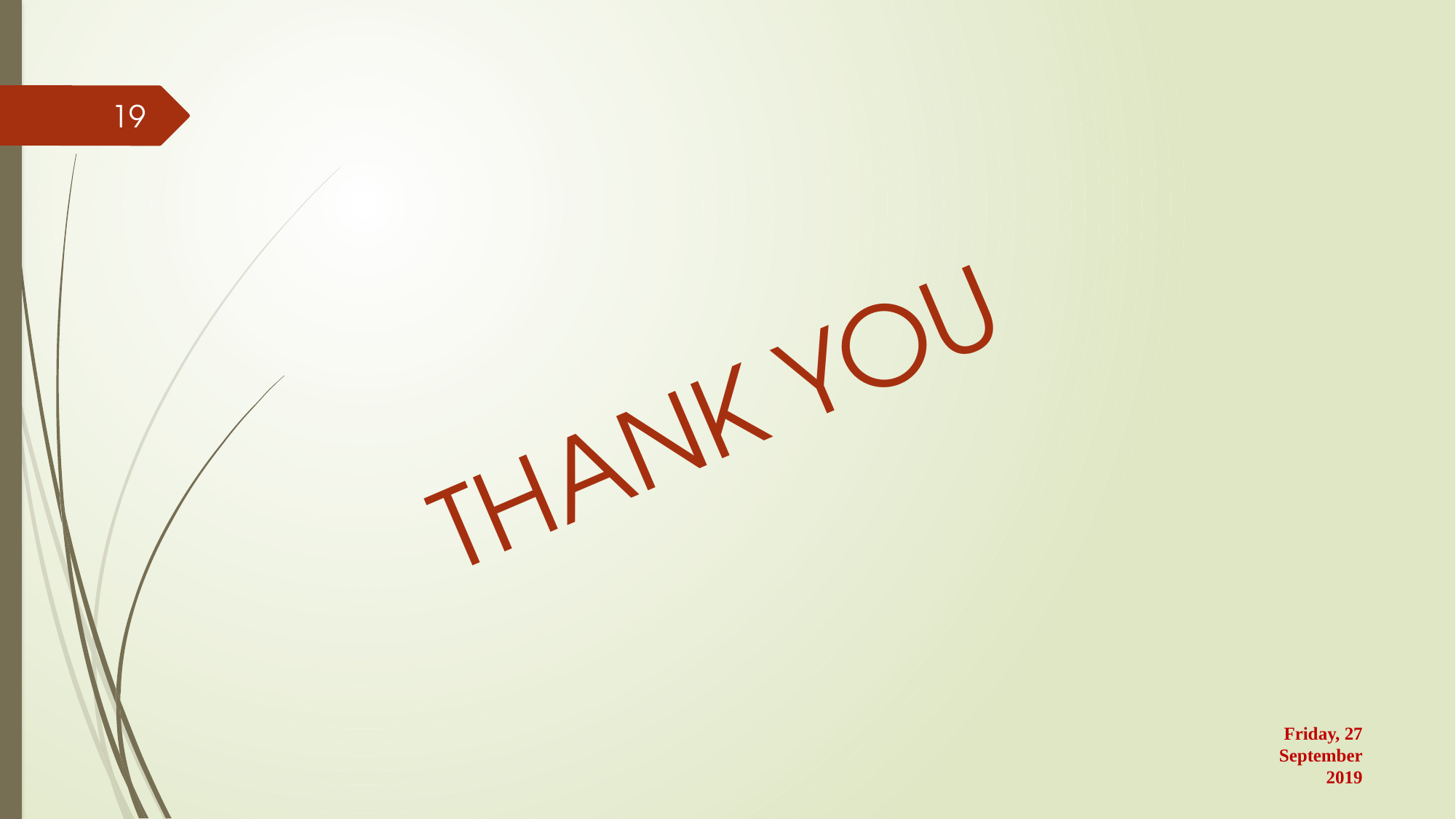

19
THANK YOU
Friday, 27 September 2019